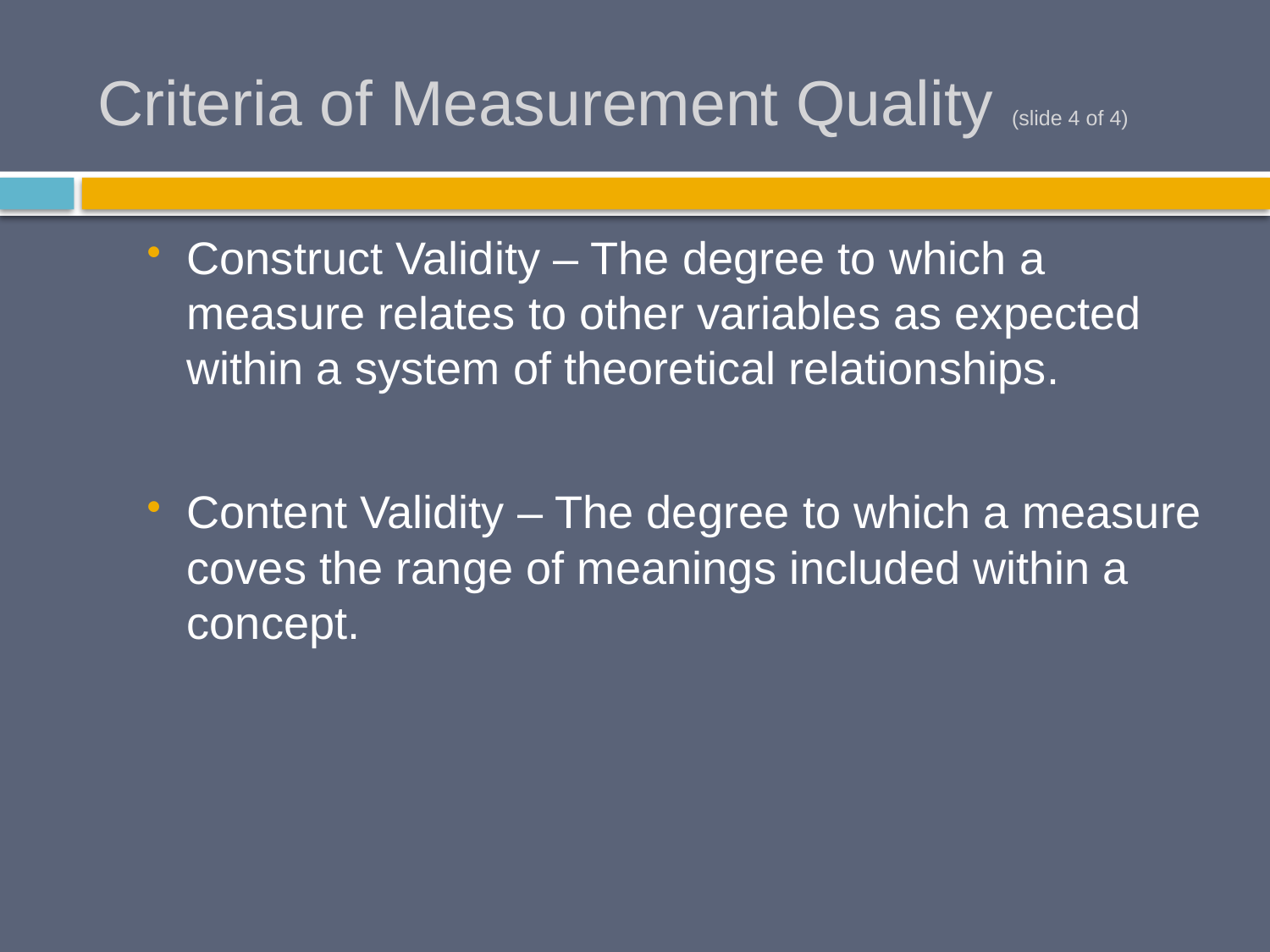

# Criteria of Measurement Quality (slide 4 of 4)
Construct Validity – The degree to which a measure relates to other variables as expected within a system of theoretical relationships.

Content Validity – The degree to which a measure coves the range of meanings included within a concept.